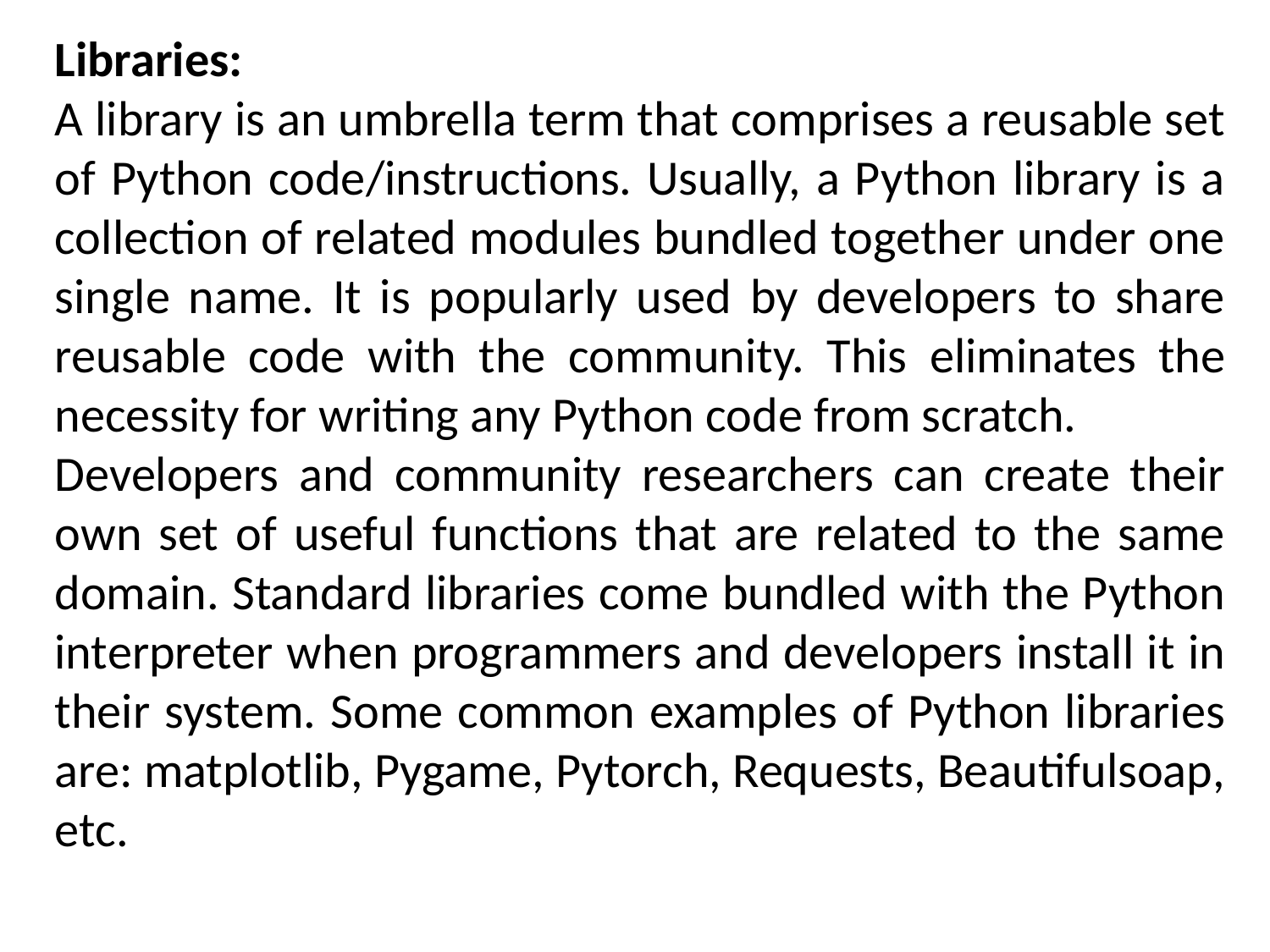

Libraries:
A library is an umbrella term that comprises a reusable set of Python code/instructions. Usually, a Python library is a collection of related modules bundled together under one single name. It is popularly used by developers to share reusable code with the community. This eliminates the necessity for writing any Python code from scratch.
Developers and community researchers can create their own set of useful functions that are related to the same domain. Standard libraries come bundled with the Python interpreter when programmers and developers install it in their system. Some common examples of Python libraries are: matplotlib, Pygame, Pytorch, Requests, Beautifulsoap, etc.